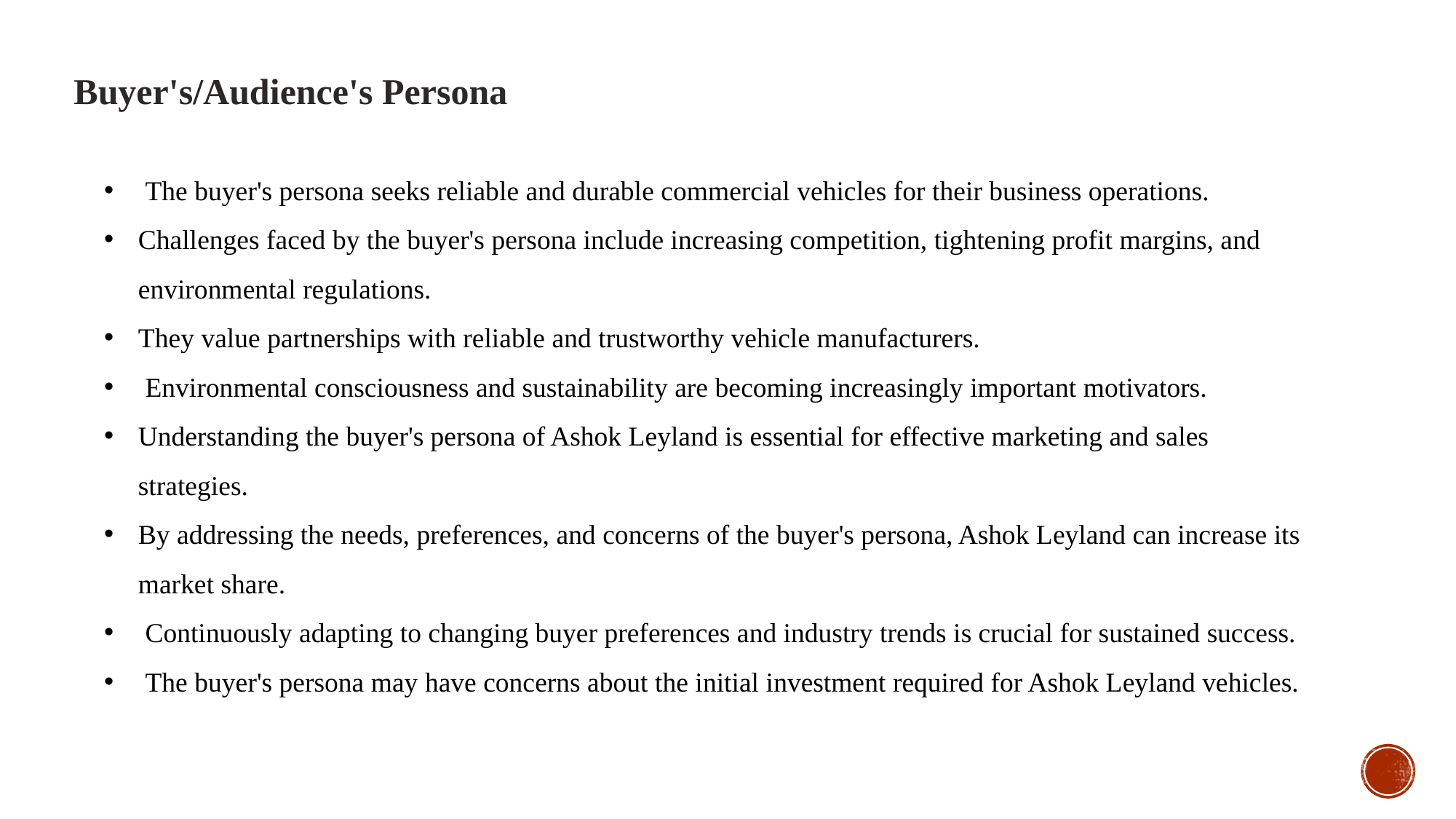

Buyer's/Audience's Persona

 The buyer's persona seeks reliable and durable commercial vehicles for their business operations.
Challenges faced by the buyer's persona include increasing competition, tightening profit margins, and environmental regulations.
They value partnerships with reliable and trustworthy vehicle manufacturers.
 Environmental consciousness and sustainability are becoming increasingly important motivators.
Understanding the buyer's persona of Ashok Leyland is essential for effective marketing and sales strategies.
By addressing the needs, preferences, and concerns of the buyer's persona, Ashok Leyland can increase its market share.
 Continuously adapting to changing buyer preferences and industry trends is crucial for sustained success.
 The buyer's persona may have concerns about the initial investment required for Ashok Leyland vehicles.